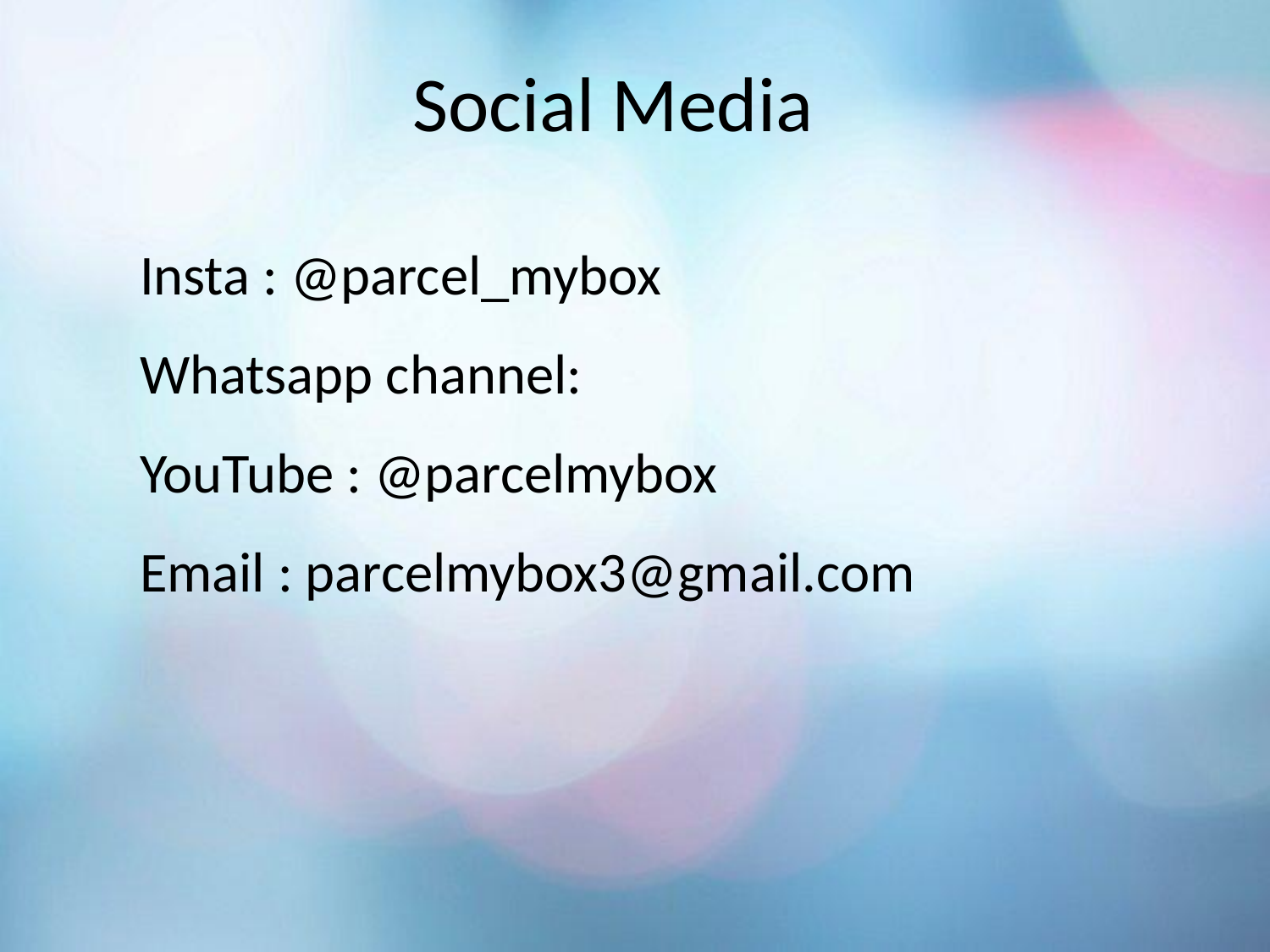

# Social Media
Insta : @parcel_mybox
Whatsapp channel:
YouTube : @parcelmybox
Email : parcelmybox3@gmail.com